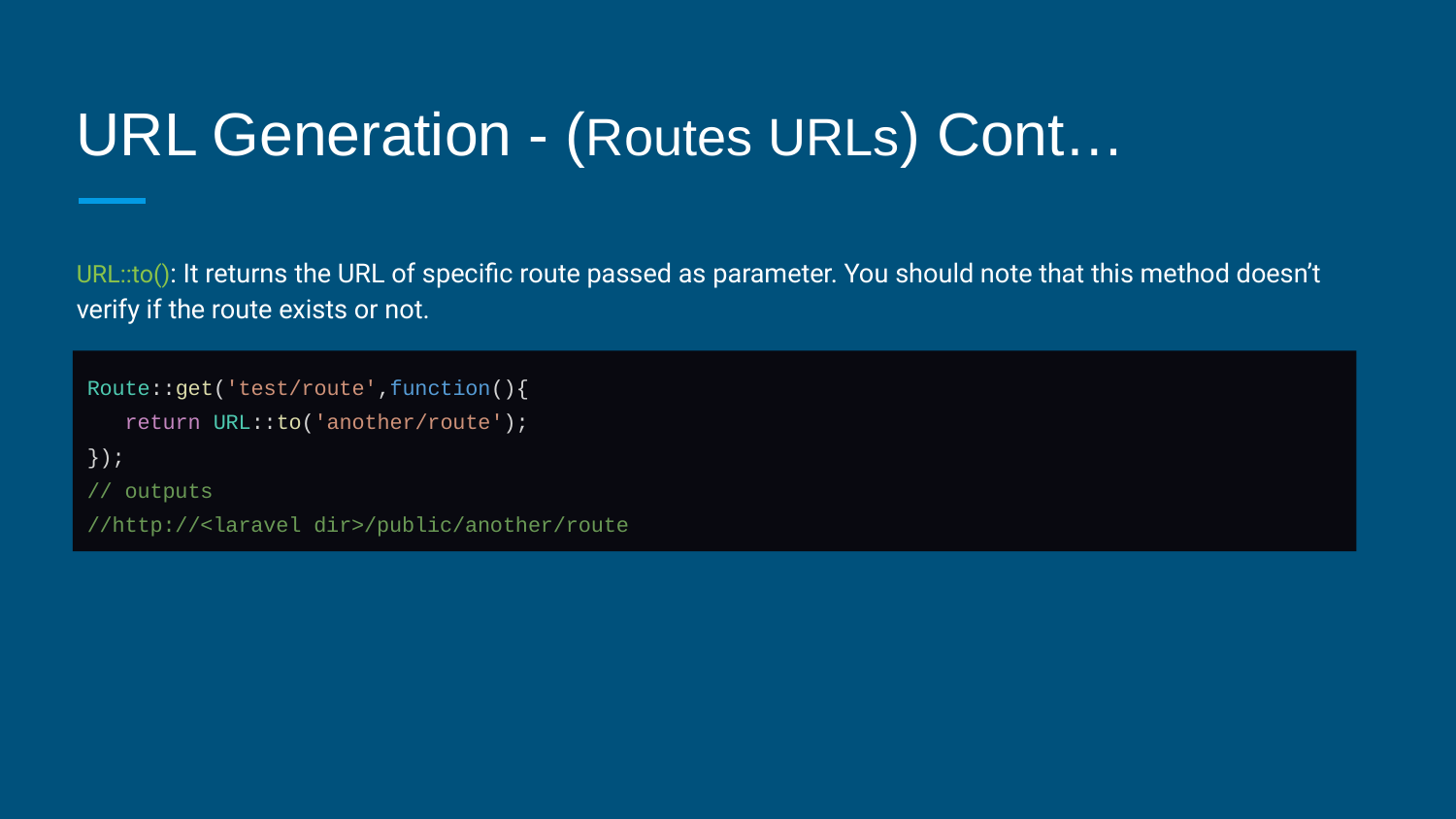

# URL Generation - (Routes URLs) Cont…
URL::to(): It returns the URL of specific route passed as parameter. You should note that this method doesn’t verify if the route exists or not.

Route::get('test/route',function(){
   return URL::to('another/route');
});
// outputs
//http://<laravel dir>/public/another/route